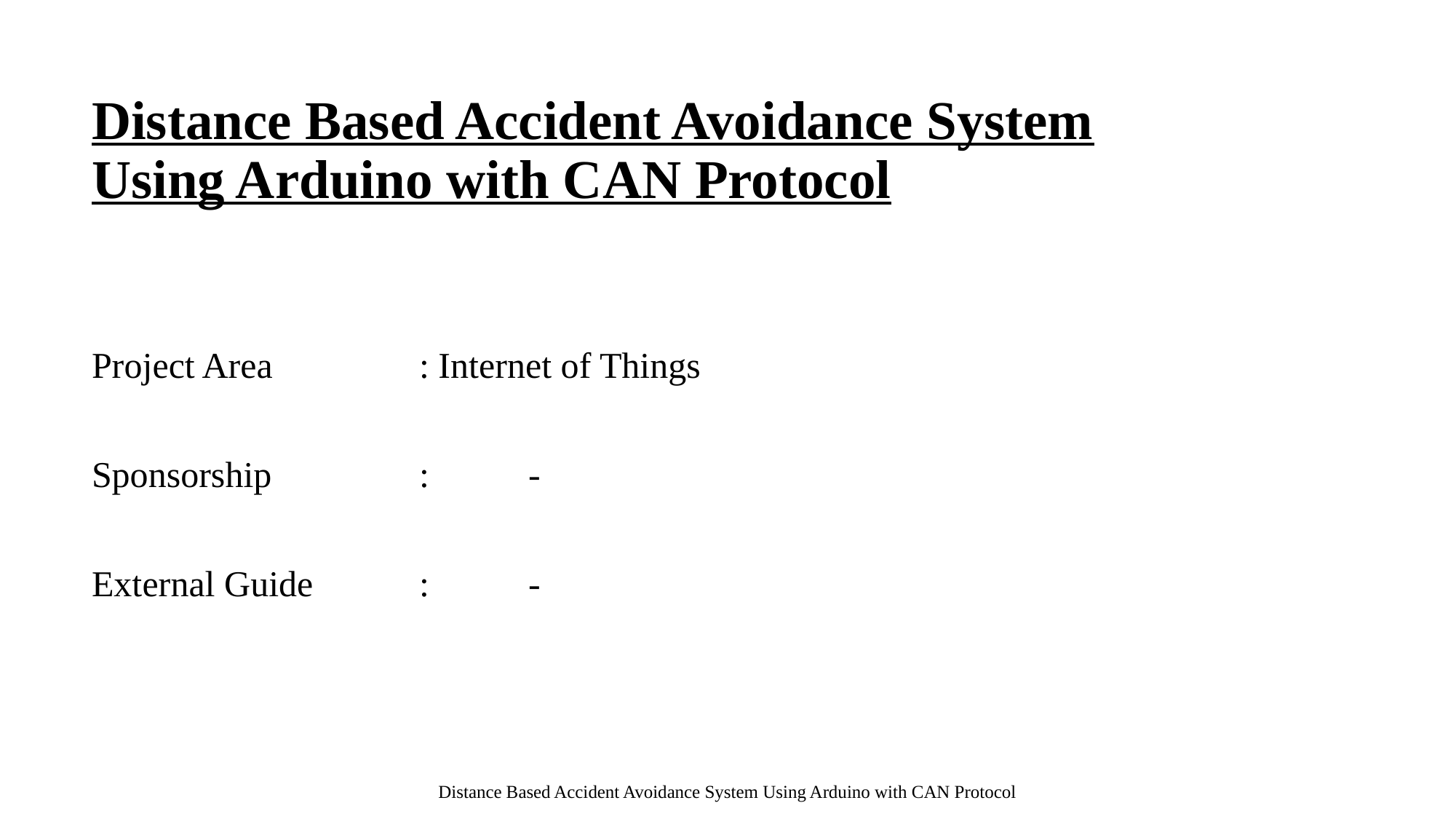

# Distance Based Accident Avoidance System Using Arduino with CAN Protocol

Project Area 		: Internet of Things

Sponsorship		:  	-

External Guide 	: 	-
Distance Based Accident Avoidance System Using Arduino with CAN Protocol